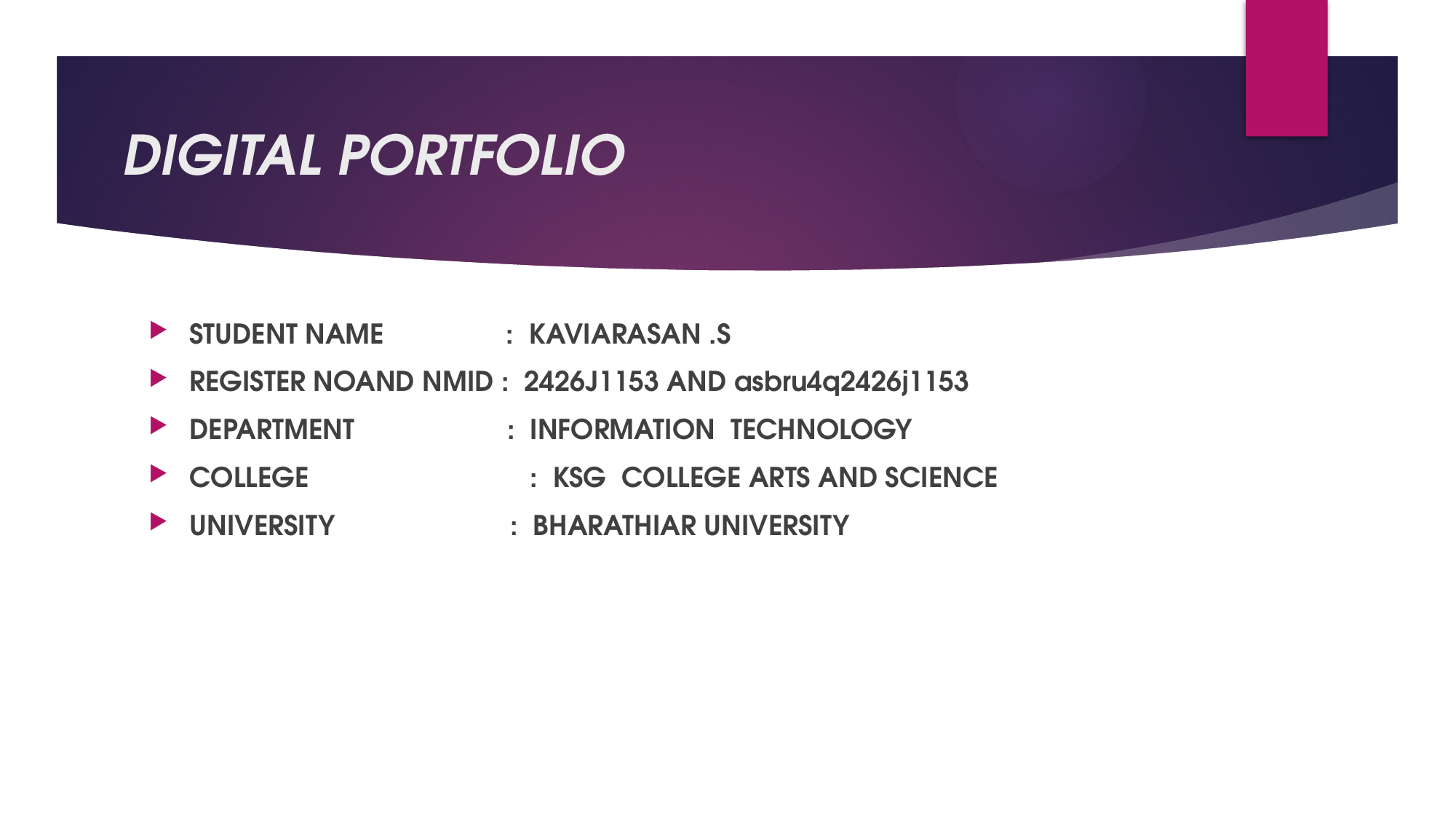

# DIGITAL PORTFOLIO
STUDENT NAME                :  KAVIARASAN .S
REGISTER NOAND NMID :  2426J1153 AND asbru4q2426j1153
DEPARTMENT                    :  INFORMATION  TECHNOLOGY
COLLEGE                             :  KSG  COLLEGE ARTS AND SCIENCE
UNIVERSITY                       :  BHARATHIAR UNIVERSITY